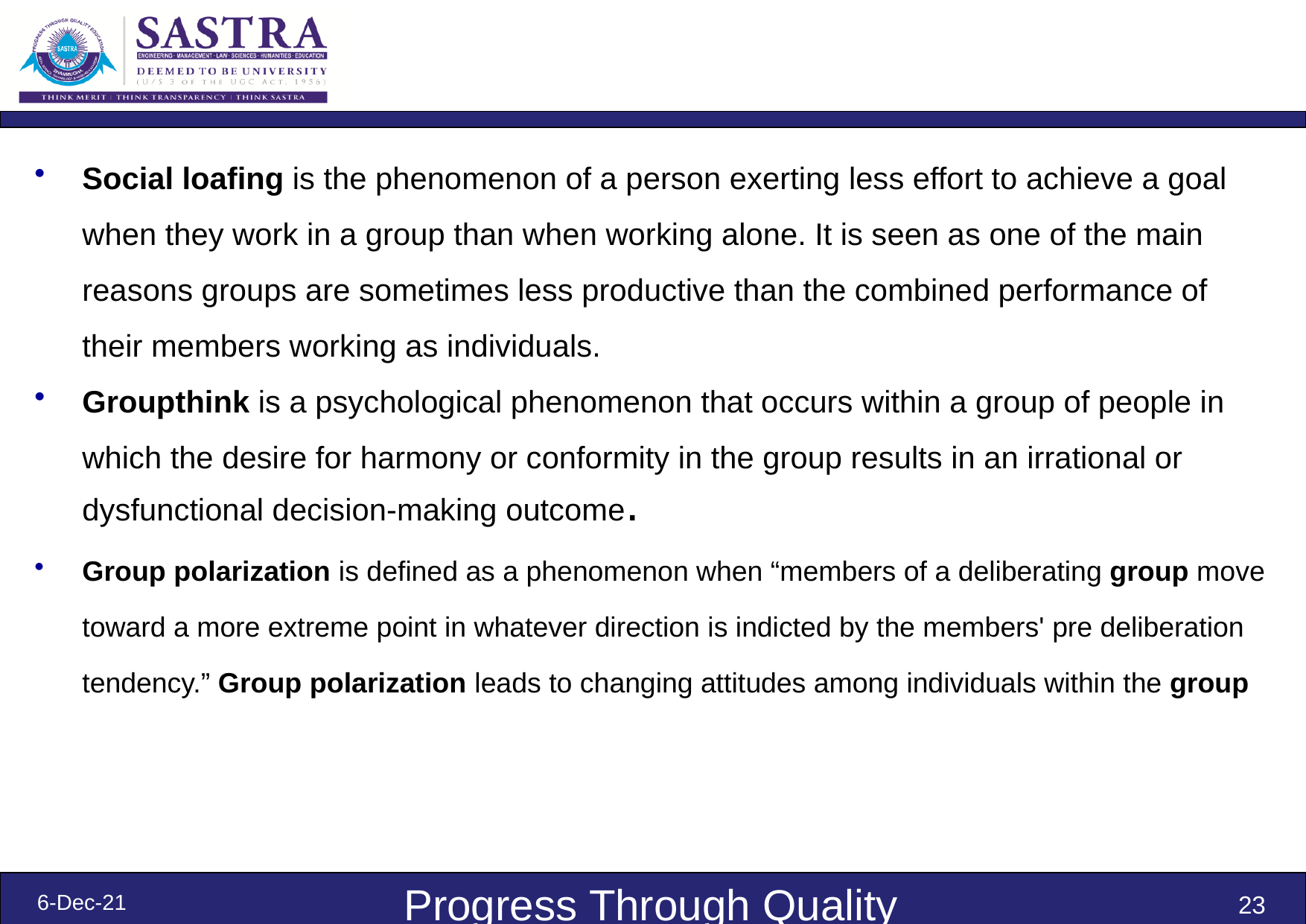

Social loafing is the phenomenon of a person exerting less effort to achieve a goal when they work in a group than when working alone. It is seen as one of the main reasons groups are sometimes less productive than the combined performance of their members working as individuals.
Groupthink is a psychological phenomenon that occurs within a group of people in which the desire for harmony or conformity in the group results in an irrational or dysfunctional decision-making outcome.
Group polarization is defined as a phenomenon when “members of a deliberating group move toward a more extreme point in whatever direction is indicted by the members' pre deliberation tendency.” Group polarization leads to changing attitudes among individuals within the group
6-Dec-21
23